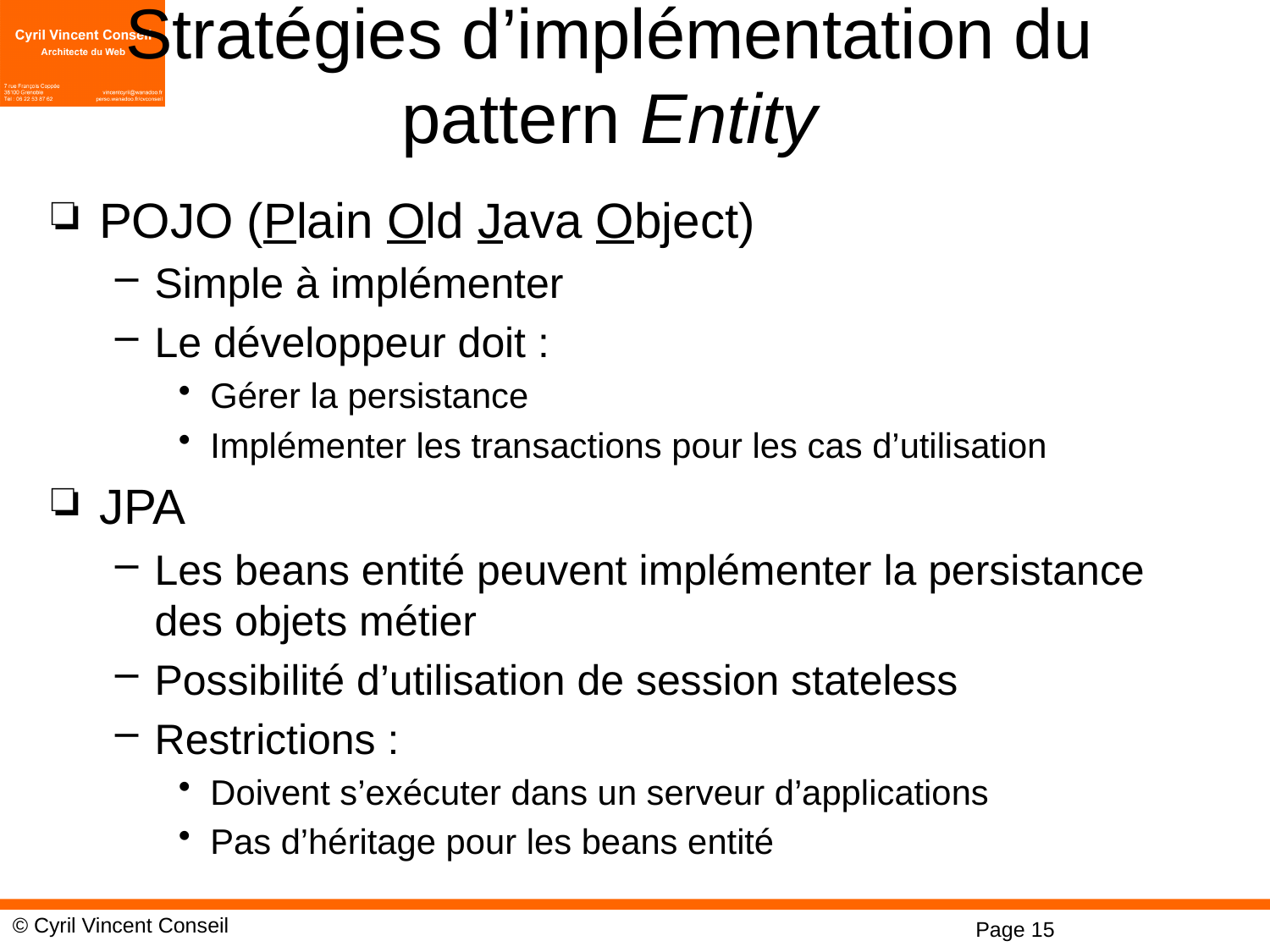

# Stratégies d’implémentation du pattern Entity
POJO (Plain Old Java Object)
Simple à implémenter
Le développeur doit :
Gérer la persistance
Implémenter les transactions pour les cas d’utilisation
JPA
Les beans entité peuvent implémenter la persistance des objets métier
Possibilité d’utilisation de session stateless
Restrictions :
Doivent s’exécuter dans un serveur d’applications
Pas d’héritage pour les beans entité